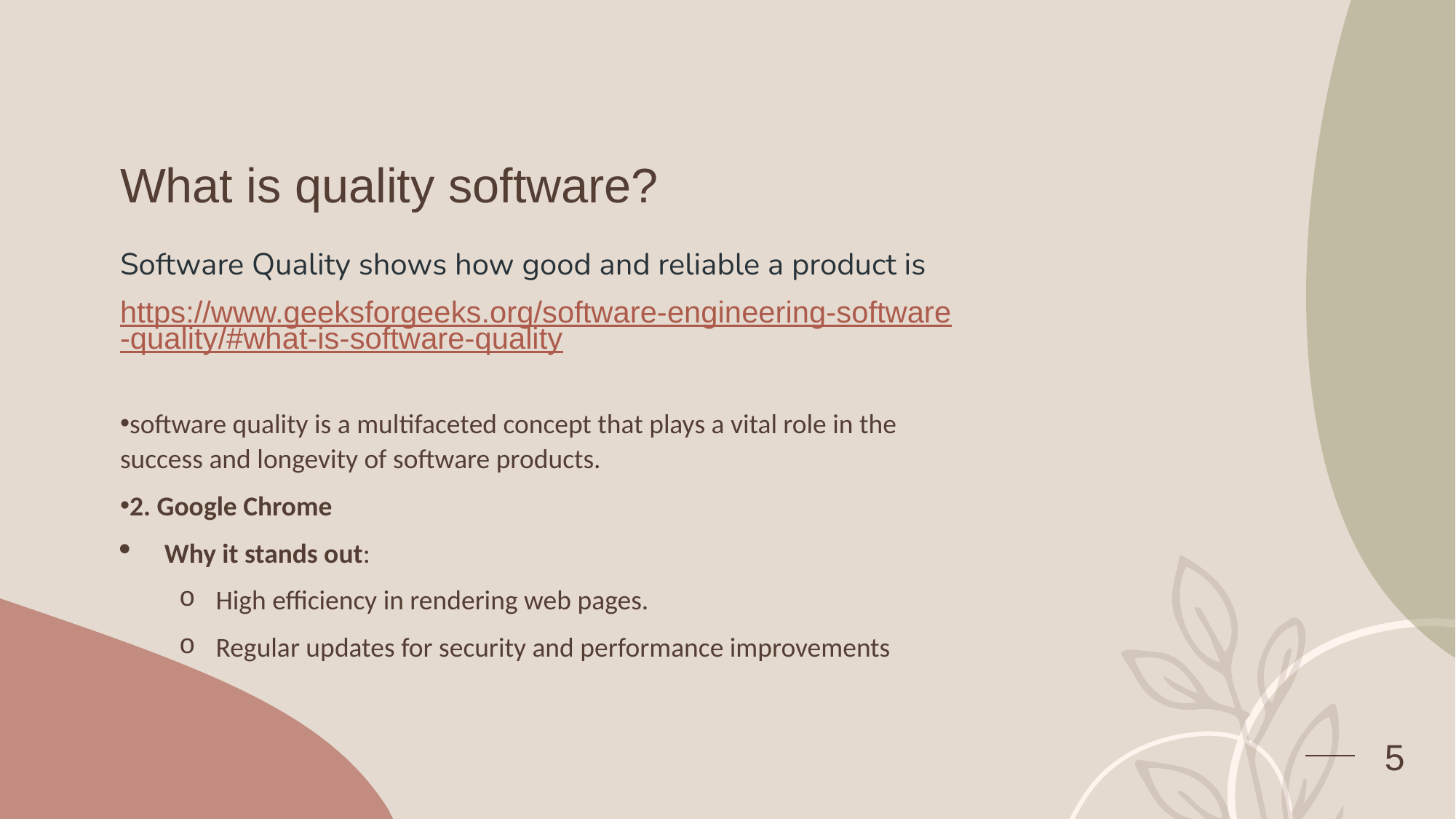

# What is quality software?
Software Quality shows how good and reliable a product is
https://www.geeksforgeeks.org/software-engineering-software-quality/#what-is-software-quality

software quality is a multifaceted concept that plays a vital role in the success and longevity of software products.
2. Google Chrome
Why it stands out:
High efficiency in rendering web pages.
Regular updates for security and performance improvements
5